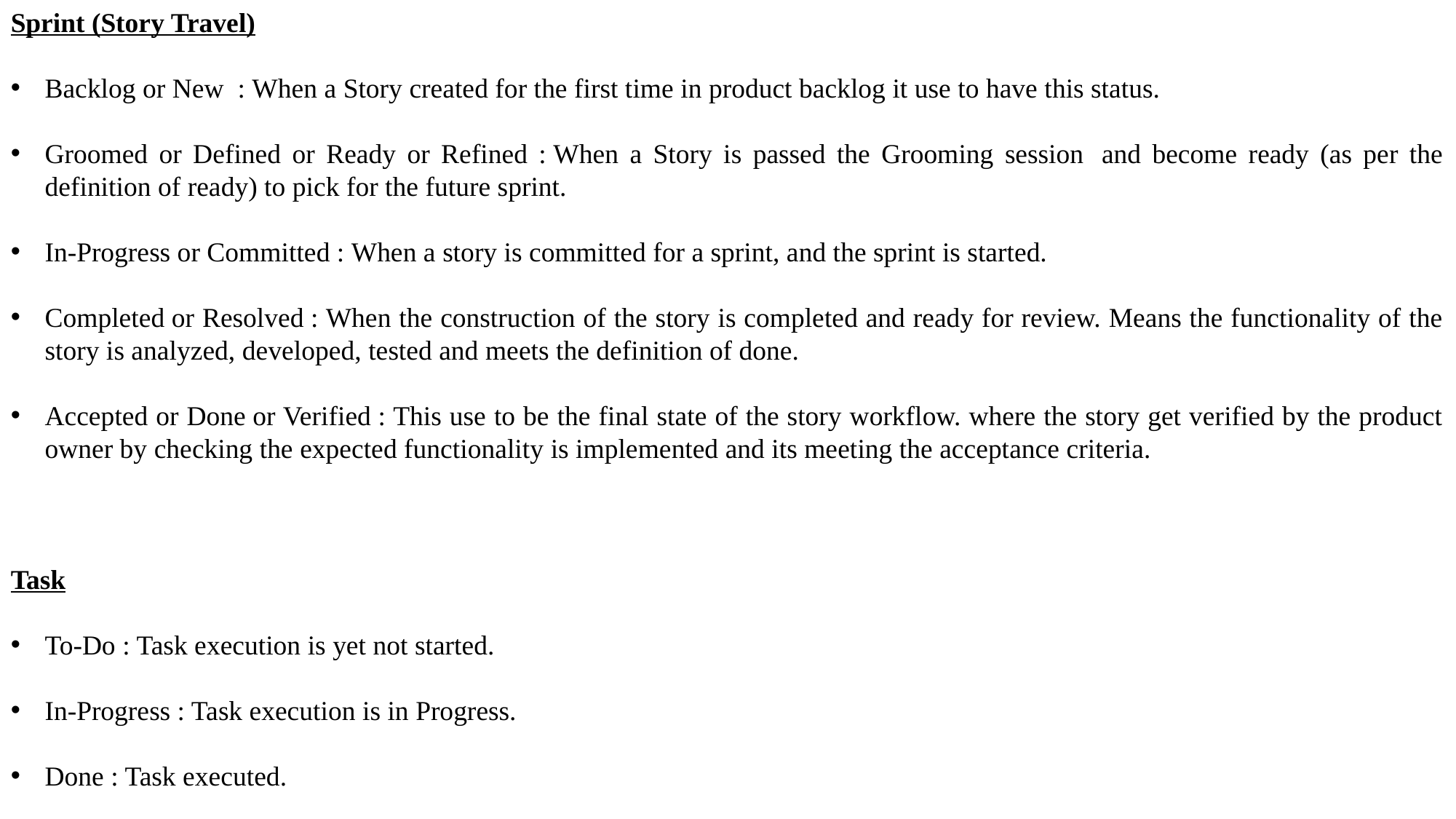

Sprint (Story Travel)

Backlog or New  : When a Story created for the first time in product backlog it use to have this status.

Groomed or Defined or Ready or Refined : When a Story is passed the Grooming session  and become ready (as per the definition of ready) to pick for the future sprint.

In-Progress or Committed : When a story is committed for a sprint, and the sprint is started.

Completed or Resolved : When the construction of the story is completed and ready for review. Means the functionality of the story is analyzed, developed, tested and meets the definition of done.

Accepted or Done or Verified : This use to be the final state of the story workflow. where the story get verified by the product owner by checking the expected functionality is implemented and its meeting the acceptance criteria.

Task

To-Do : Task execution is yet not started.

In-Progress : Task execution is in Progress.

Done : Task executed.